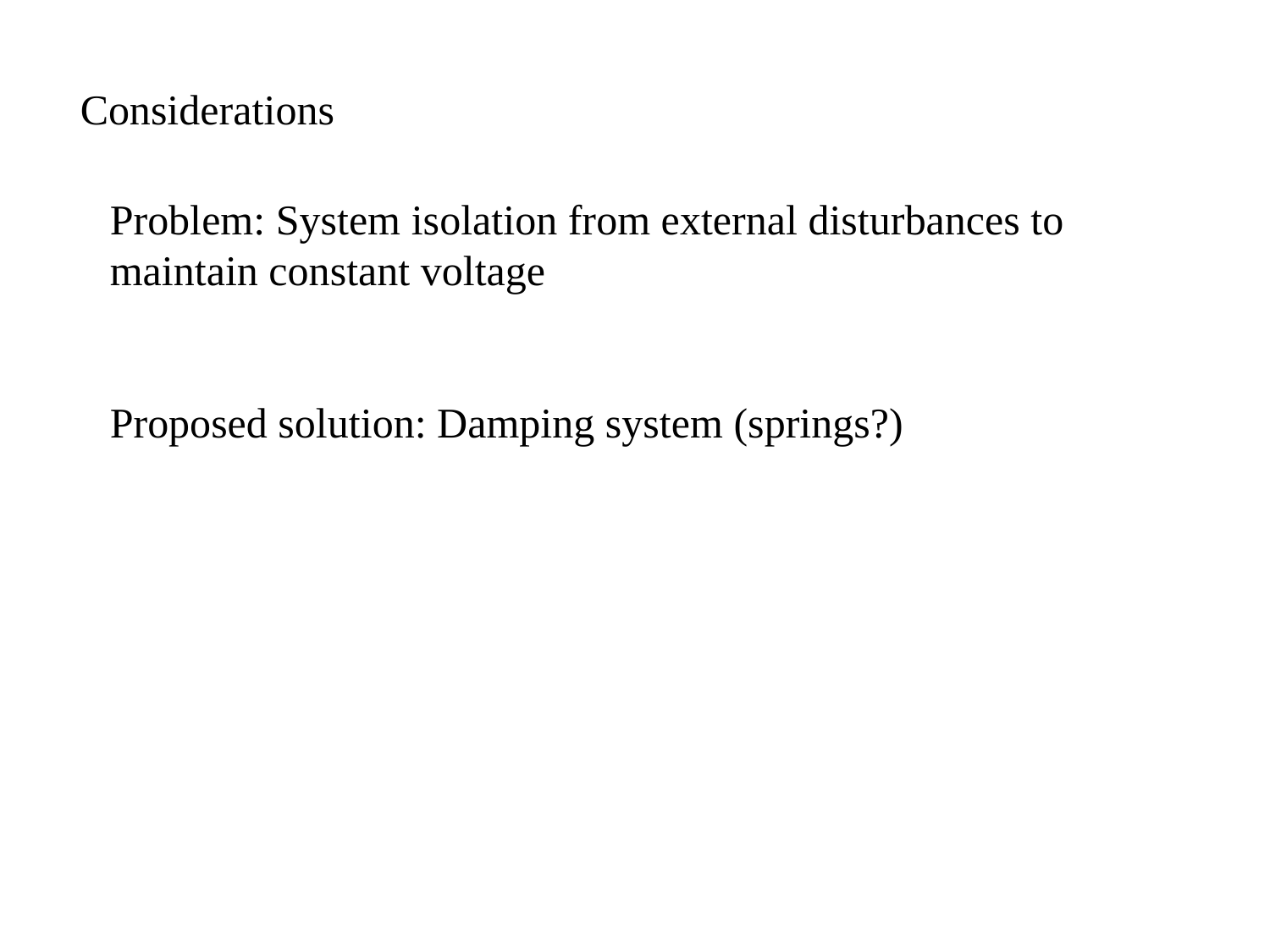

Considerations
Problem: System isolation from external disturbances to maintain constant voltage

Proposed solution: Damping system (springs?)